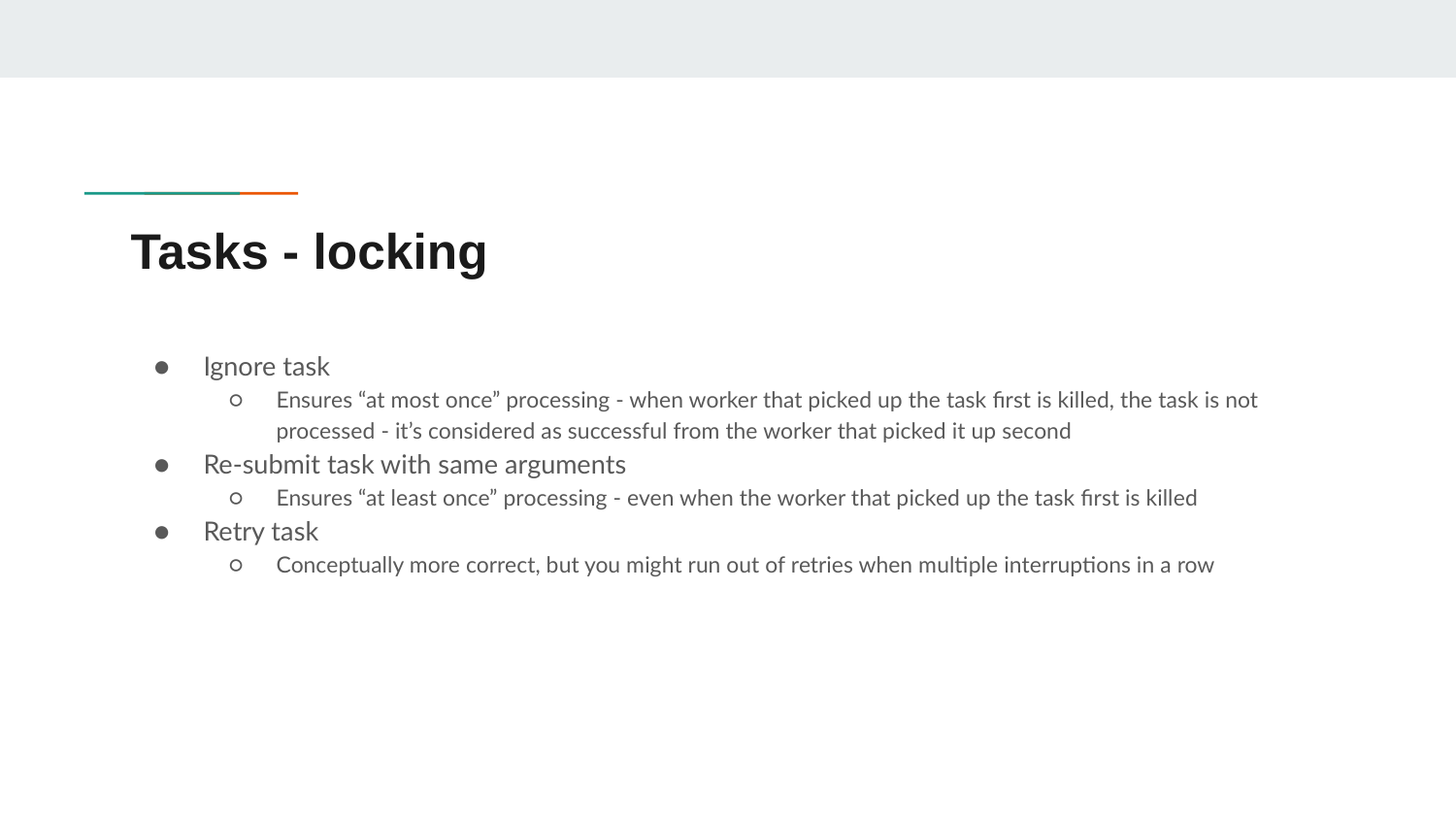

# Tasks - locking
Ignore task
Ensures “at most once” processing - when worker that picked up the task first is killed, the task is not processed - it’s considered as successful from the worker that picked it up second
Re-submit task with same arguments
Ensures “at least once” processing - even when the worker that picked up the task first is killed
Retry task
Conceptually more correct, but you might run out of retries when multiple interruptions in a row